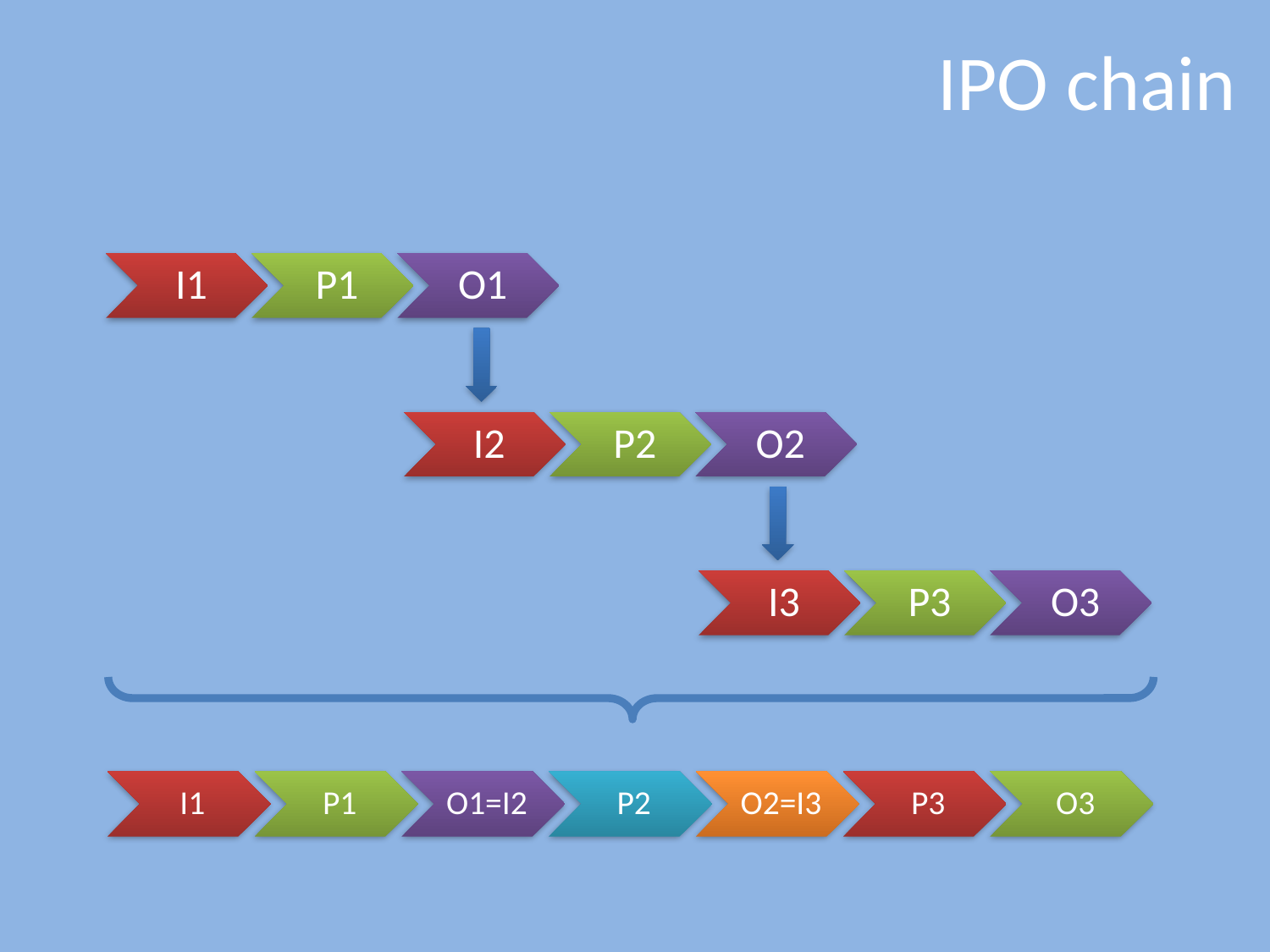

# IPO chain

I1
P1
O1

I2
P2
O2

I3
P3
O3
I1
P1
O1=I2
P2
O2=I3
P3
O3